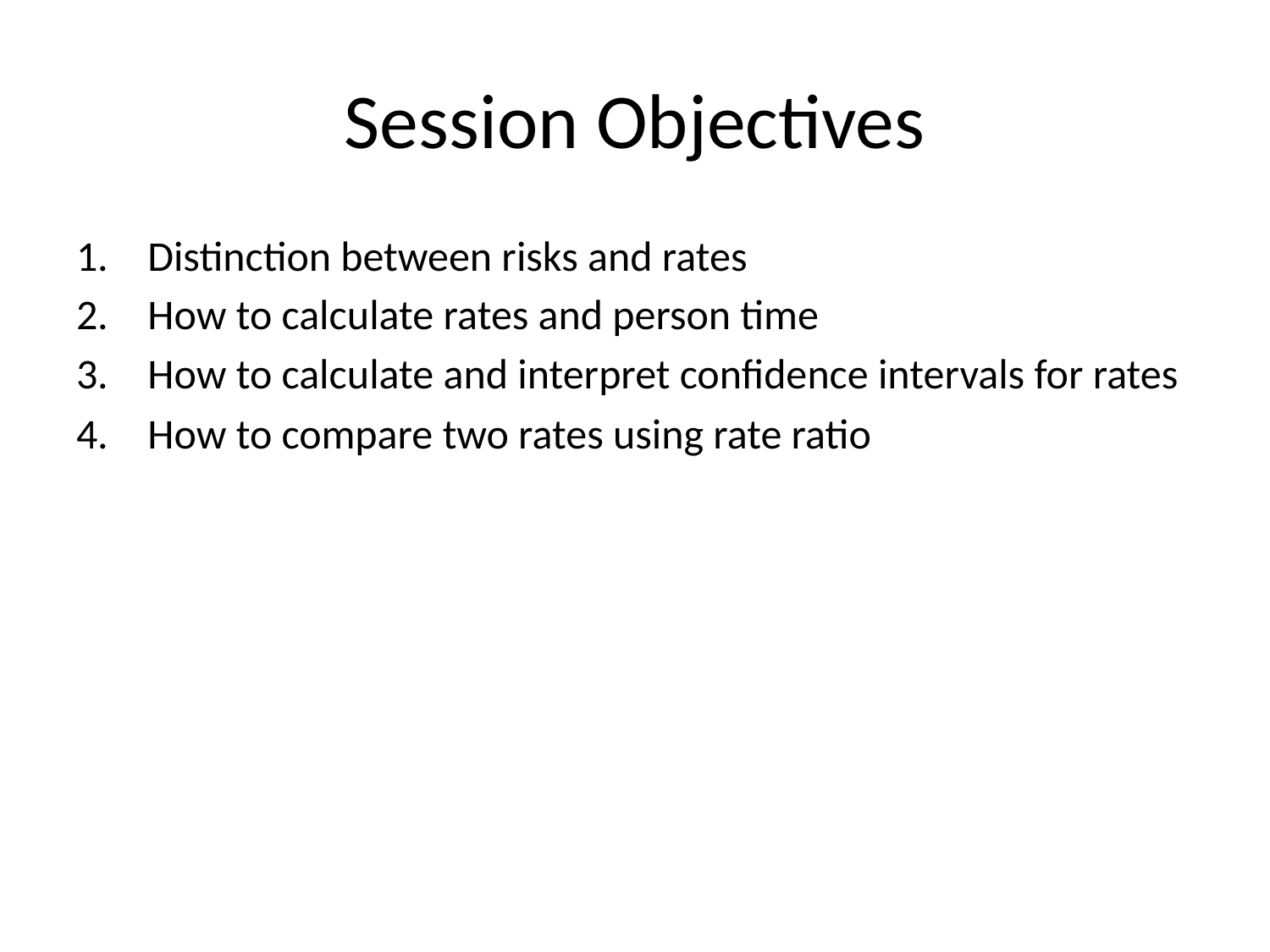

# Session Objectives
Distinction between risks and rates
How to calculate rates and person time
How to calculate and interpret confidence intervals for rates
How to compare two rates using rate ratio